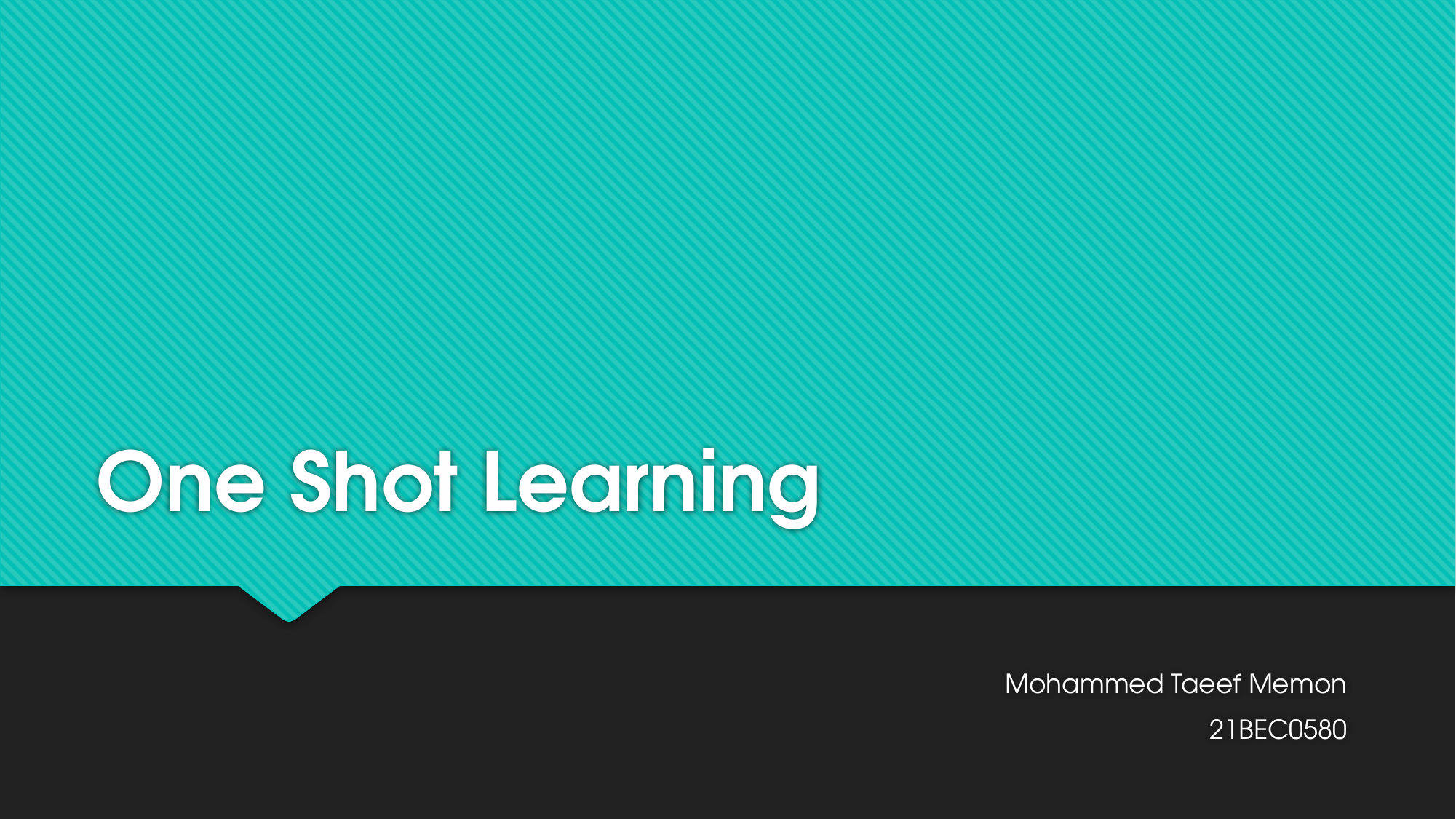

# One Shot Learning
Mohammed Taeef Memon
21BEC0580